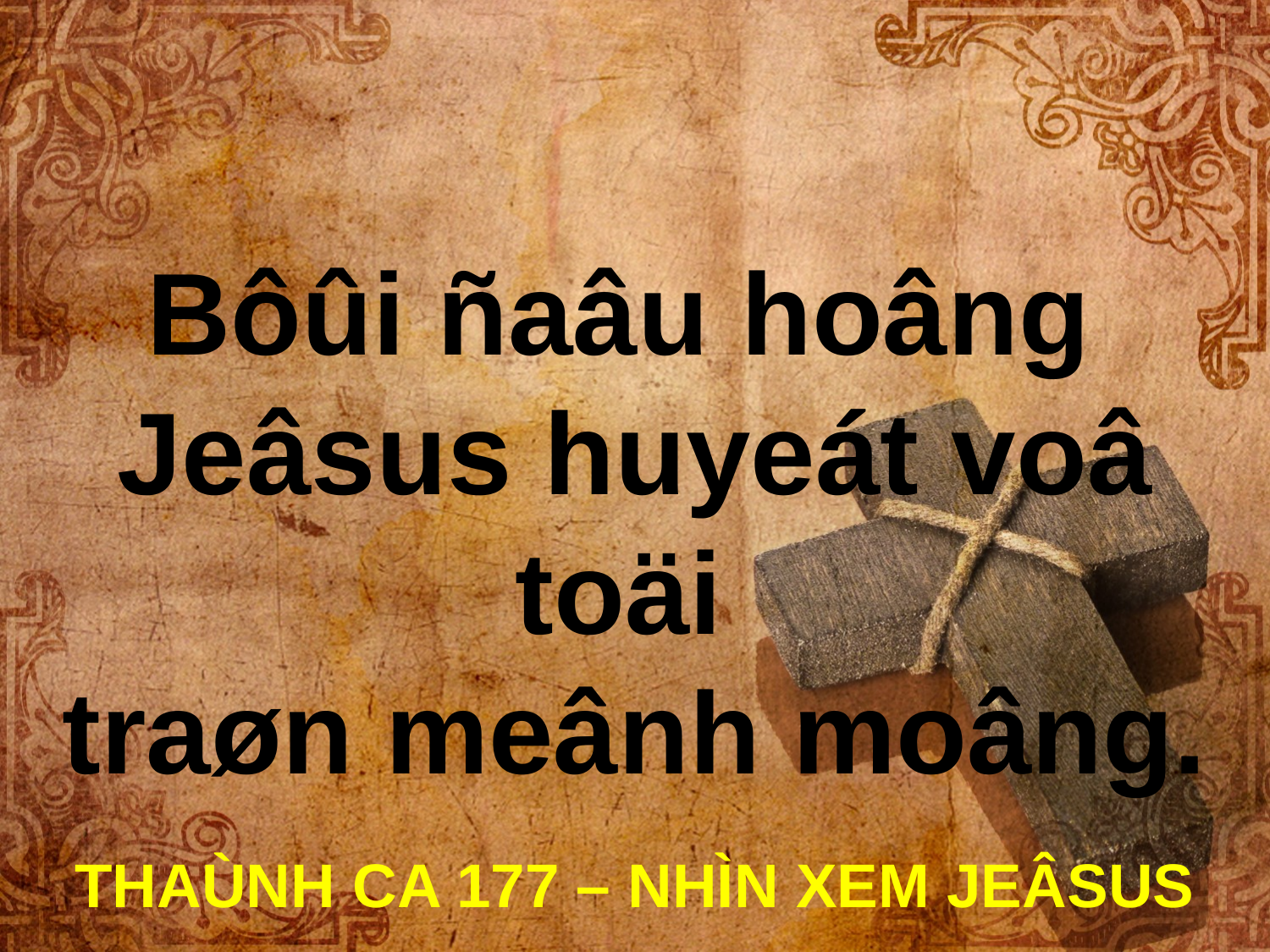

Bôûi ñaâu hoâng
Jeâsus huyeát voâ toäi
traøn meânh moâng.
THAÙNH CA 177 – NHÌN XEM JEÂSUS